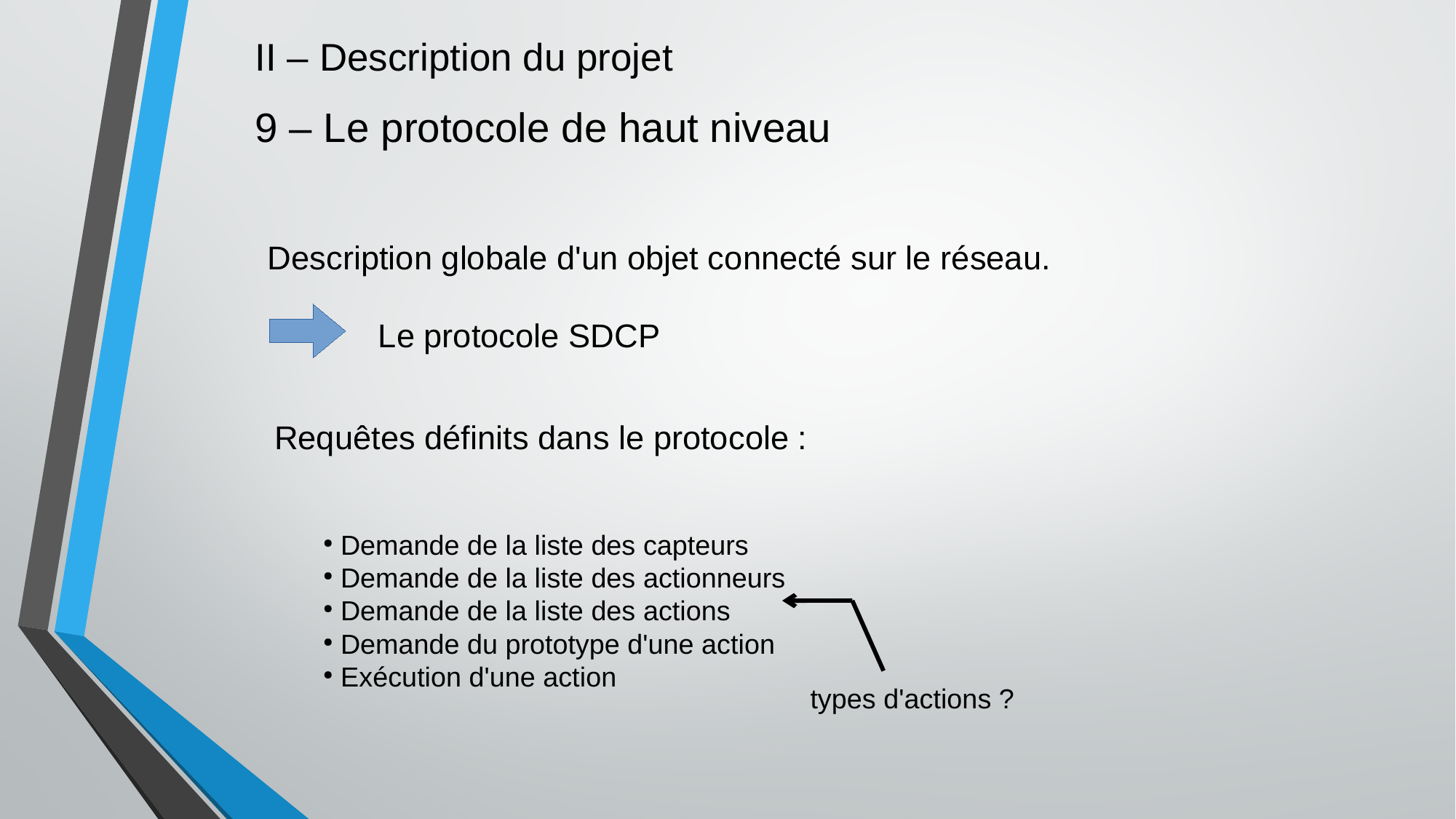

II – Description du projet
9 – Le protocole de haut niveau
Description globale d'un objet connecté sur le réseau.

Le protocole SDCP
Requêtes définits dans le protocole :

 Demande de la liste des capteurs
 Demande de la liste des actionneurs
 Demande de la liste des actions
 Demande du prototype d'une action
 Exécution d'une action

types d'actions ?